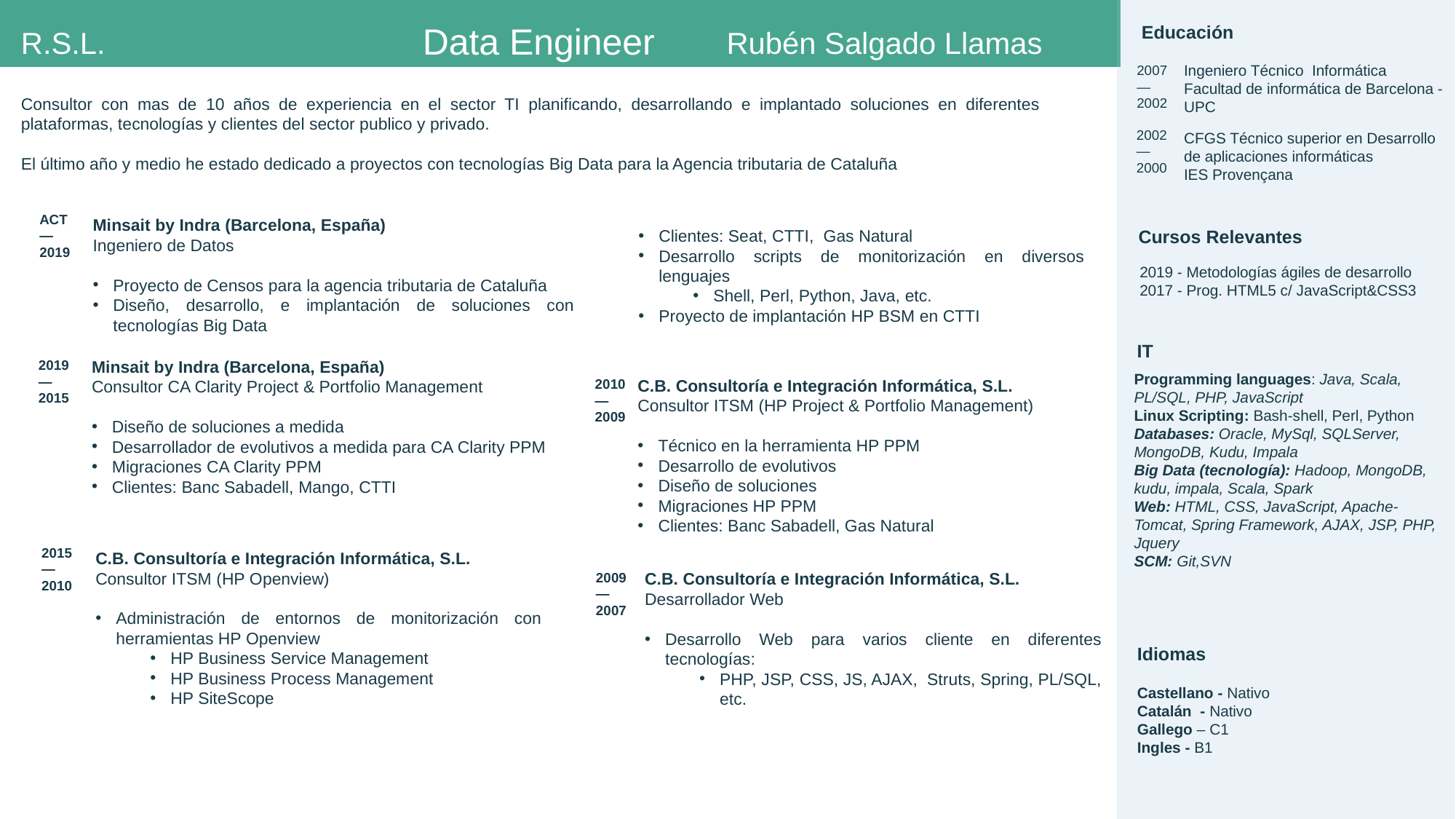

Data Engineer
Educación
R.S.L.
Rubén Salgado Llamas
Ingeniero Técnico  Informática
Facultad de informática de Barcelona - UPC
2007
—
2002
Consultor con mas de 10 años de experiencia en el sector TI planificando, desarrollando e implantado soluciones en diferentes plataformas, tecnologías y clientes del sector publico y privado.

El último año y medio he estado dedicado a proyectos con tecnologías Big Data para la Agencia tributaria de Cataluña
2002
—
2000
CFGS Técnico superior en Desarrollo de aplicaciones informáticas
IES Provençana
ACT
—
2019

Minsait by Indra (Barcelona, España)
Ingeniero de Datos

Proyecto de Censos para la agencia tributaria de Cataluña
Diseño, desarrollo, e implantación de soluciones con tecnologías Big Data
Cursos Relevantes
Clientes: Seat, CTTI,  Gas Natural
Desarrollo scripts de monitorización en diversos lenguajes
Shell, Perl, Python, Java, etc.
Proyecto de implantación HP BSM en CTTI
2019 - Metodologías ágiles de desarrollo
2017 - Prog. HTML5 c/ JavaScript&CSS3
IT
Minsait by Indra (Barcelona, España)
Consultor CA Clarity Project & Portfolio Management

Diseño de soluciones a medida
Desarrollador de evolutivos a medida para CA Clarity PPM
Migraciones CA Clarity PPM
Clientes: Banc Sabadell, Mango, CTTI
2019
—
2015

Programming languages: Java, Scala, PL/SQL, PHP, JavaScript
Linux Scripting: Bash-shell, Perl, Python
Databases: Oracle, MySql, SQLServer, MongoDB, Kudu, Impala
Big Data (tecnología): Hadoop, MongoDB, kudu, impala, Scala, Spark
Web: HTML, CSS, JavaScript, Apache-Tomcat, Spring Framework, AJAX, JSP, PHP, Jquery
SCM: Git,SVN
C.B. Consultoría e Integración Informática, S.L.
Consultor ITSM (HP Project & Portfolio Management)

Técnico en la herramienta HP PPM
Desarrollo de evolutivos
Diseño de soluciones
Migraciones HP PPM
Clientes: Banc Sabadell, Gas Natural
2010
—
2009
2015
—
2010

C.B. Consultoría e Integración Informática, S.L.
Consultor ITSM (HP Openview)

Administración de entornos de monitorización con herramientas HP Openview
HP Business Service Management
HP Business Process Management
HP SiteScope
C.B. Consultoría e Integración Informática, S.L.
Desarrollador Web

Desarrollo Web para varios cliente en diferentes tecnologías:
PHP, JSP, CSS, JS, AJAX,  Struts, Spring, PL/SQL, etc.
2009
—
2007
Idiomas
Castellano - Nativo
Catalán  - Nativo
Gallego – C1
Ingles - B1